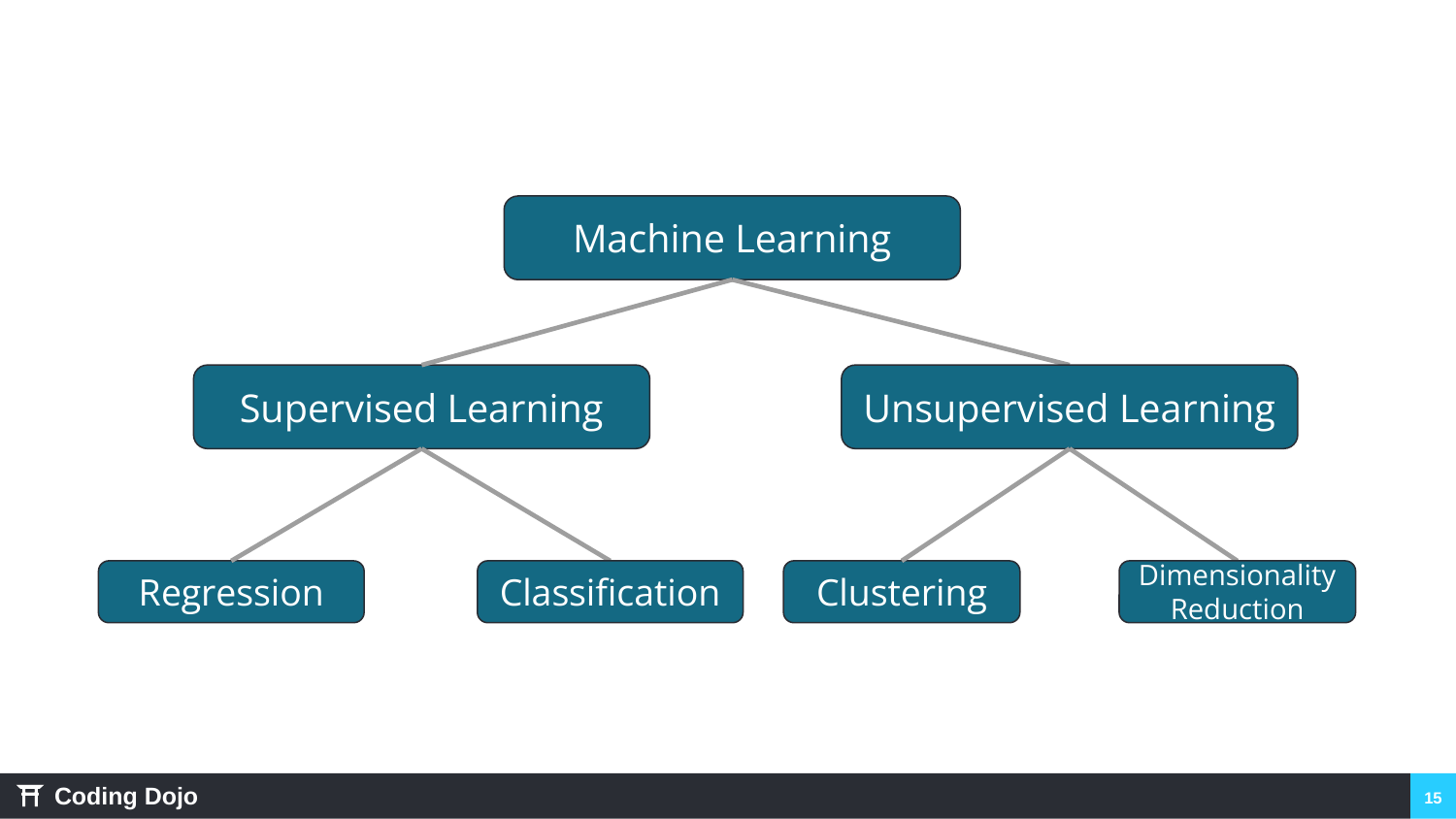

Machine Learning
Supervised Learning
Unsupervised Learning
Clustering
Dimensionality Reduction
Regression
Classification